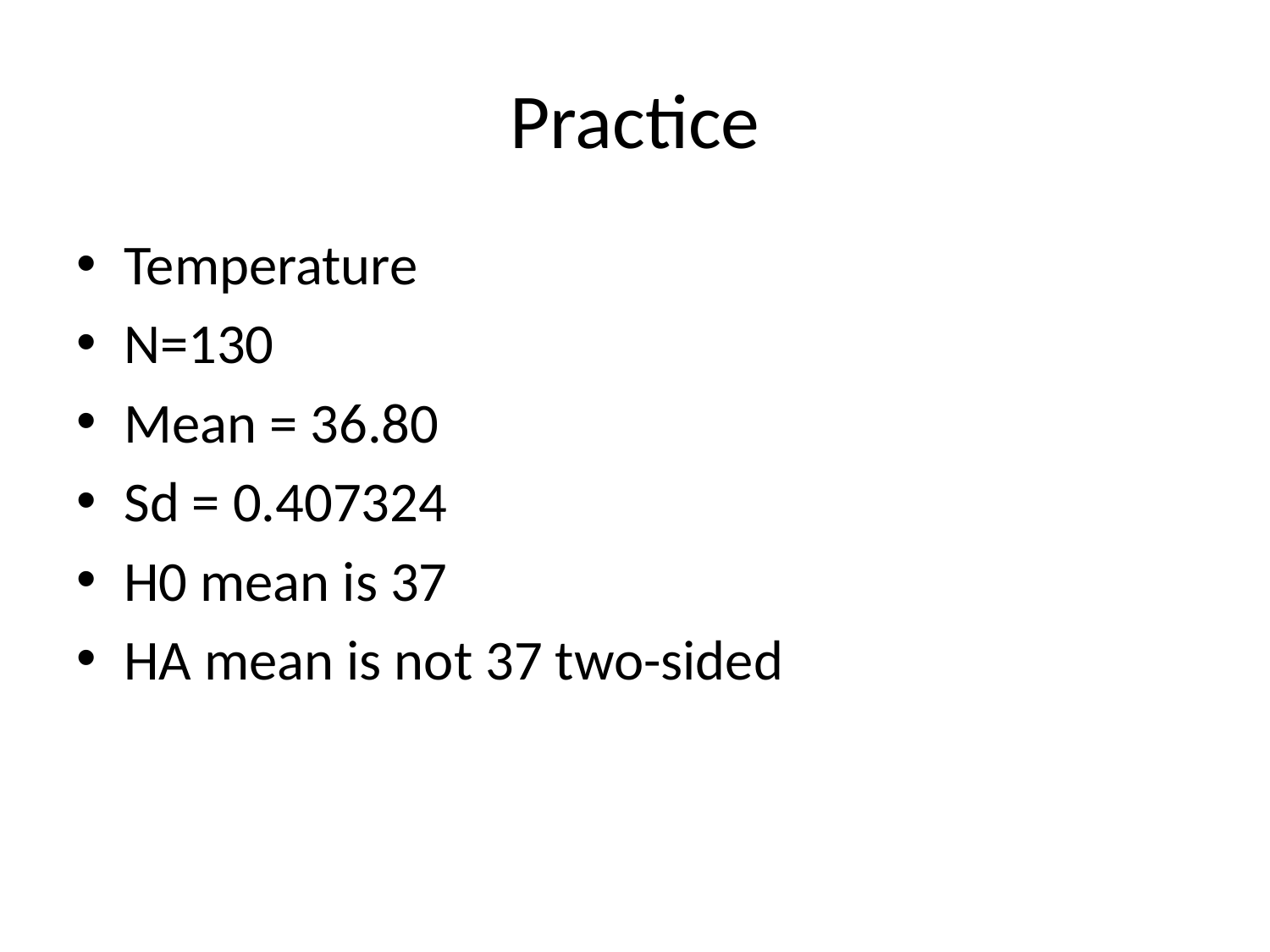

# Practice
Temperature
N=130
Mean = 36.80
Sd = 0.407324
H0 mean is 37
HA mean is not 37 two-sided